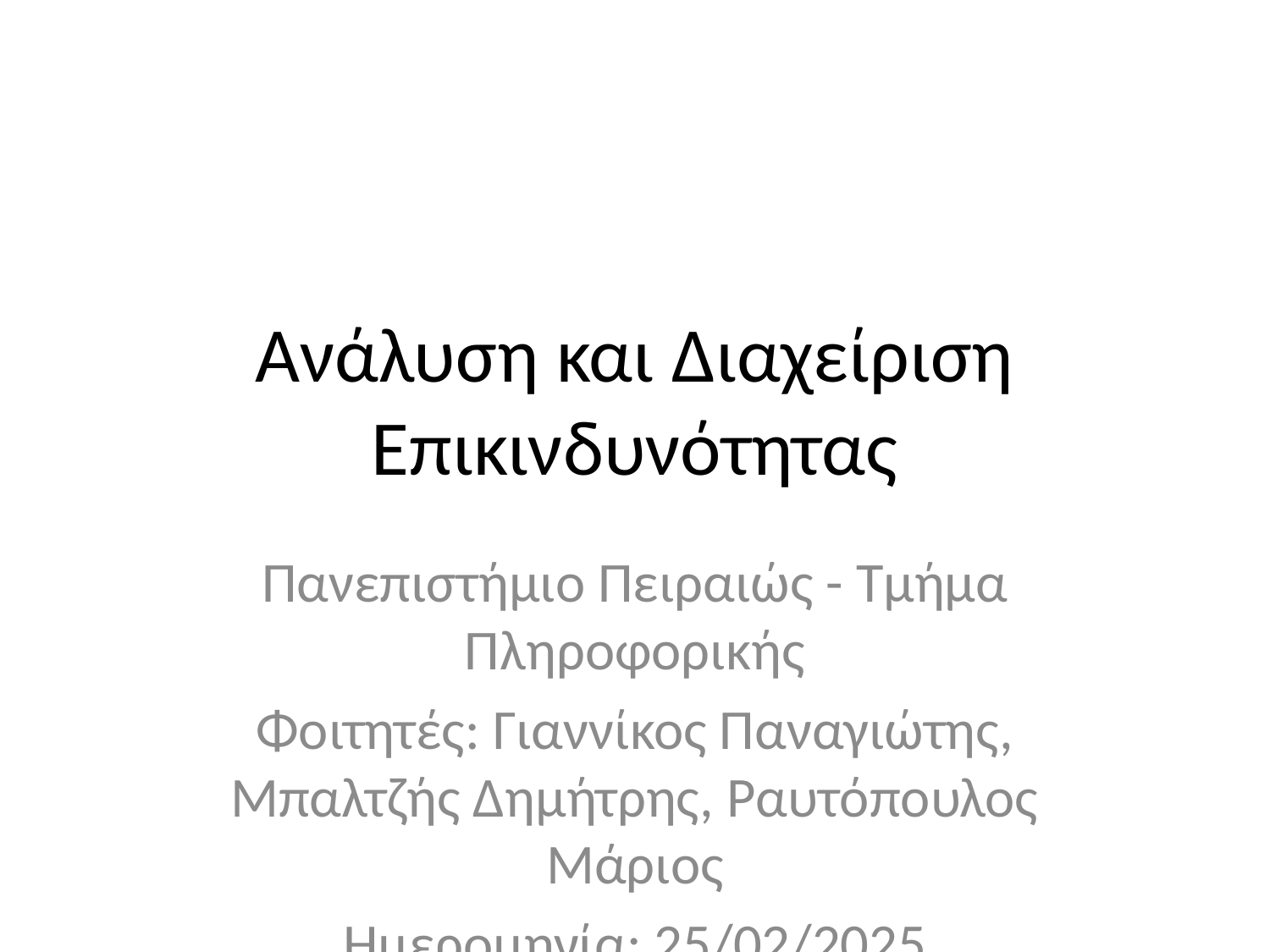

# Ανάλυση και Διαχείριση Επικινδυνότητας
Πανεπιστήμιο Πειραιώς - Τμήμα Πληροφορικής
Φοιτητές: Γιαννίκος Παναγιώτης, Μπαλτζής Δημήτρης, Ραυτόπουλος Μάριος
Ημερομηνία: 25/02/2025